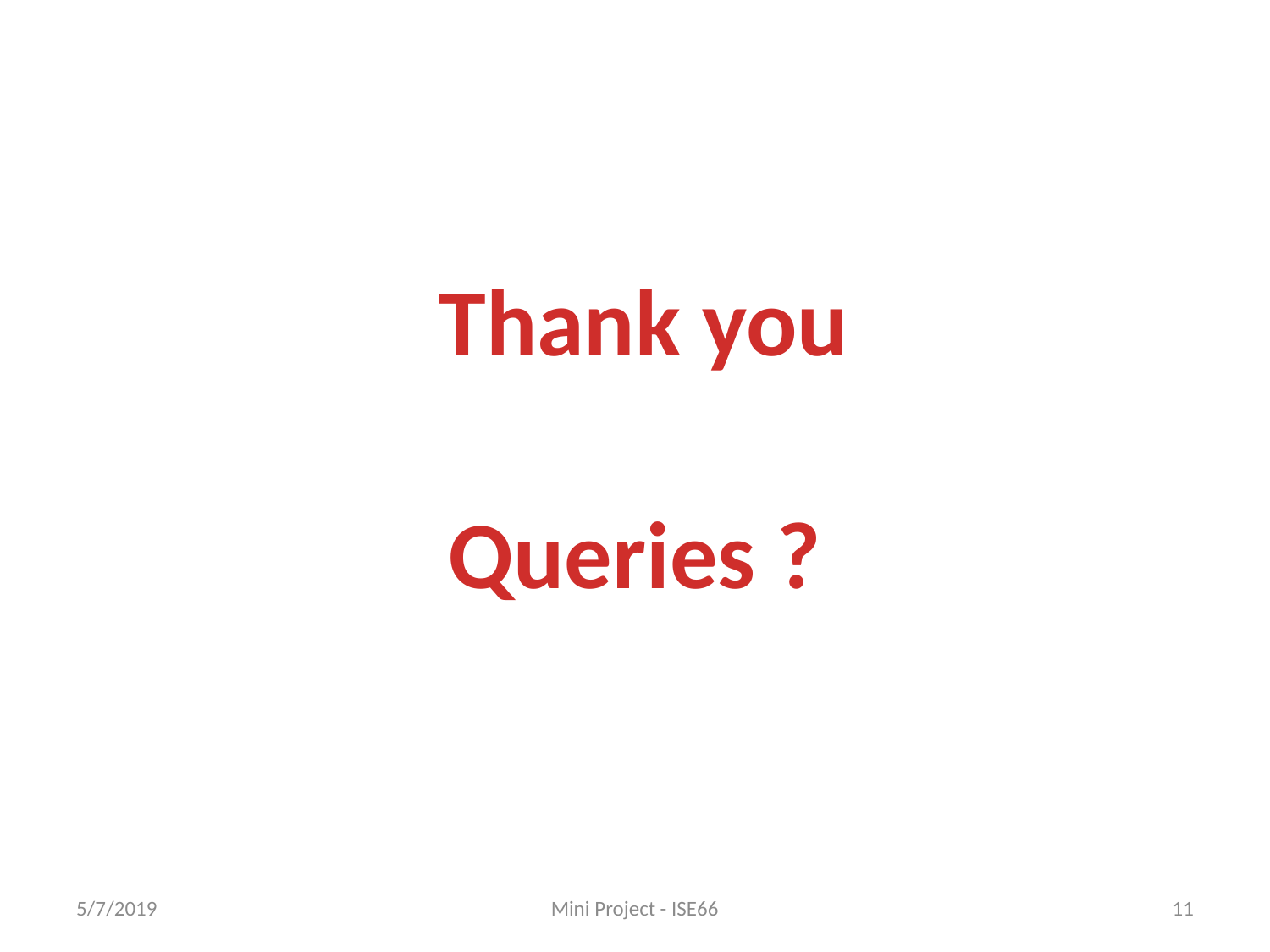

Thank you
Queries ?
5/7/2019
Mini Project - ISE66
11